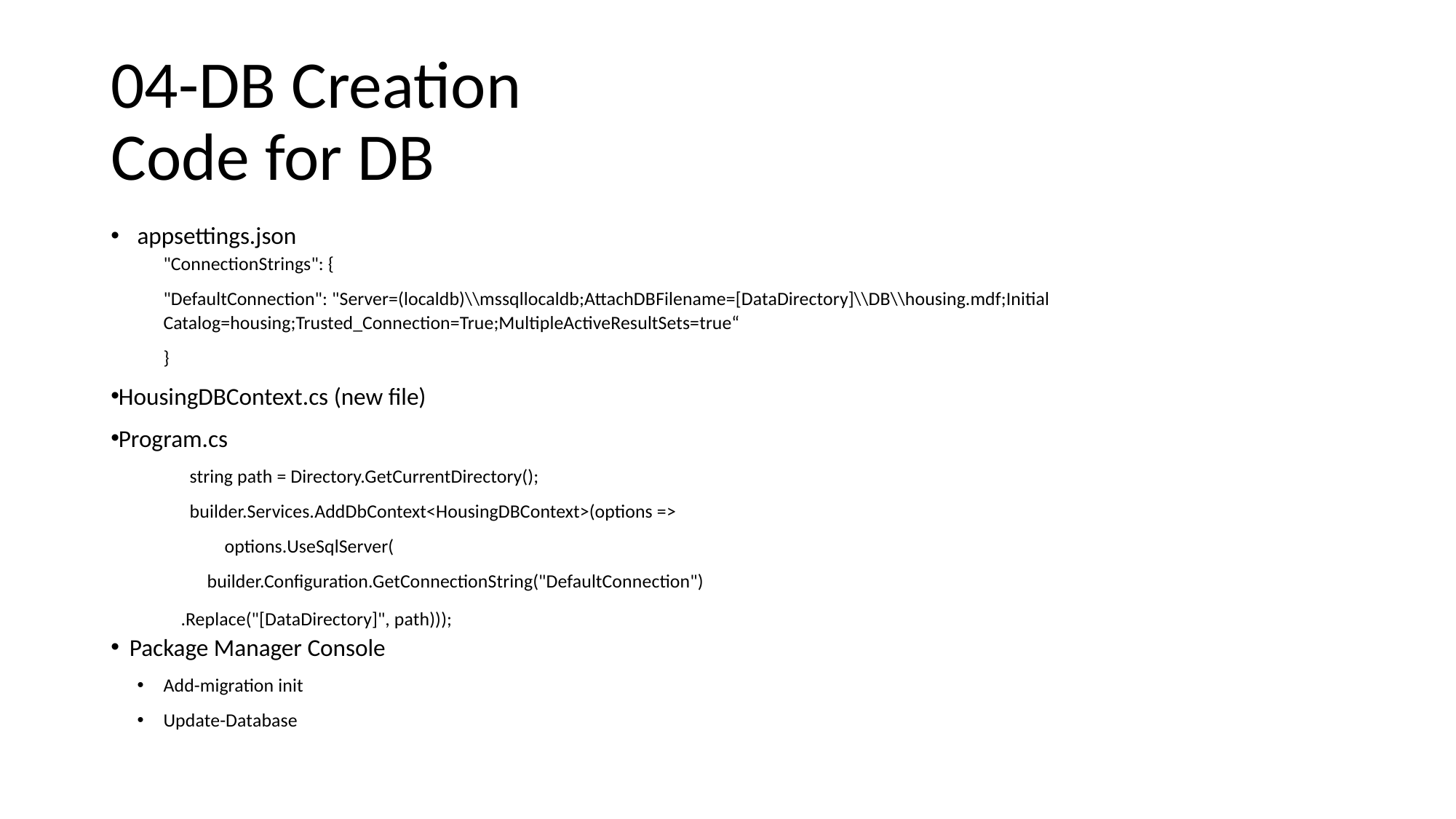

# 04-DB Creation Code for DB
appsettings.json
"ConnectionStrings": {
"DefaultConnection": "Server=(localdb)\\mssqllocaldb;AttachDBFilename=[DataDirectory]\\DB\\housing.mdf;Initial 		Catalog=housing;Trusted_Connection=True;MultipleActiveResultSets=true“
}
HousingDBContext.cs (new file)
Program.cs
string path = Directory.GetCurrentDirectory();
builder.Services.AddDbContext<HousingDBContext>(options =>
        options.UseSqlServer(
    builder.Configuration.GetConnectionString("DefaultConnection")
    .Replace("[DataDirectory]", path)));
  Package Manager Console
Add-migration init
Update-Database